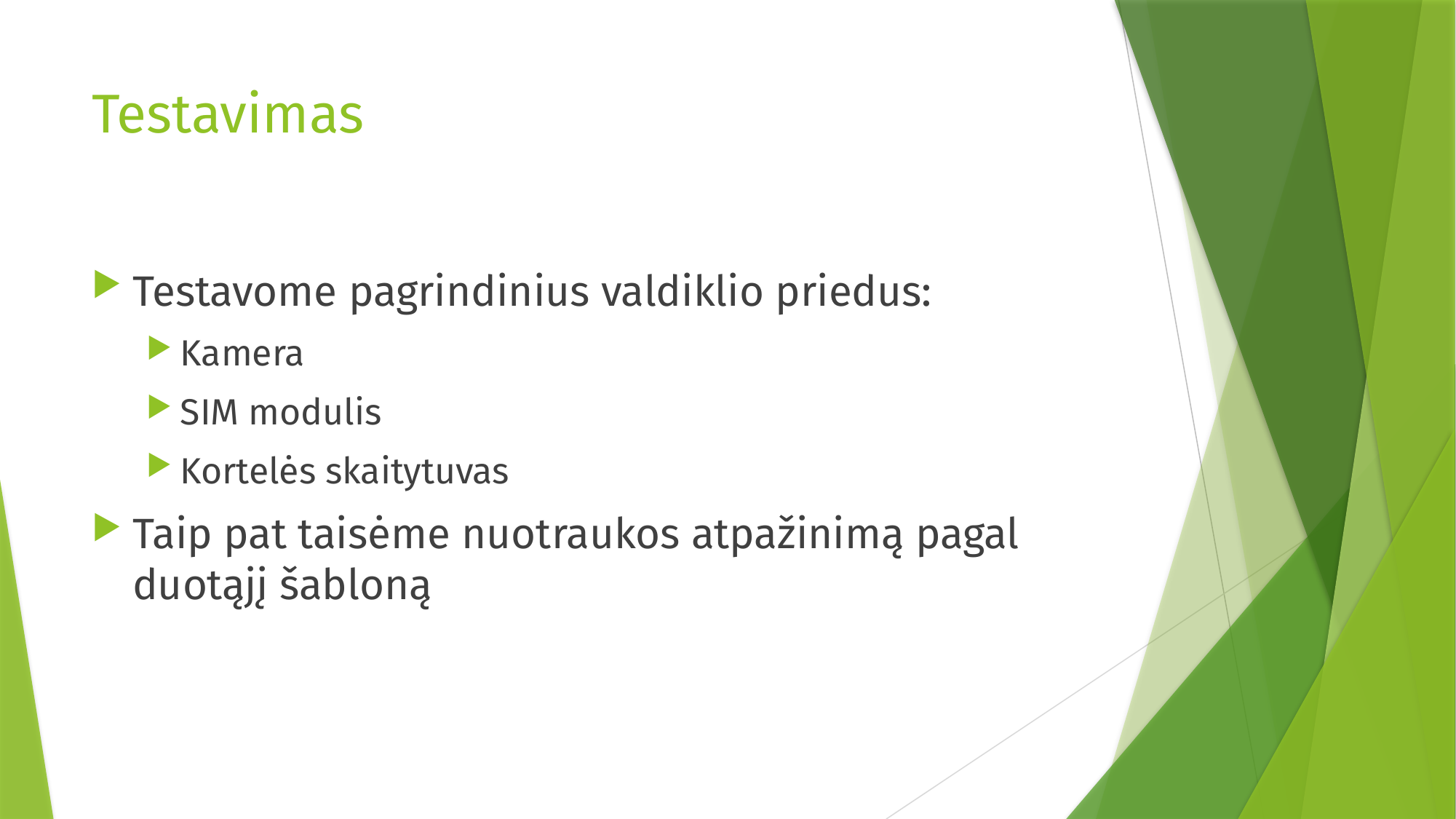

# Testavimas
Testavome pagrindinius valdiklio priedus:
Kamera
SIM modulis
Kortelės skaitytuvas
Taip pat taisėme nuotraukos atpažinimą pagal duotąjį šabloną